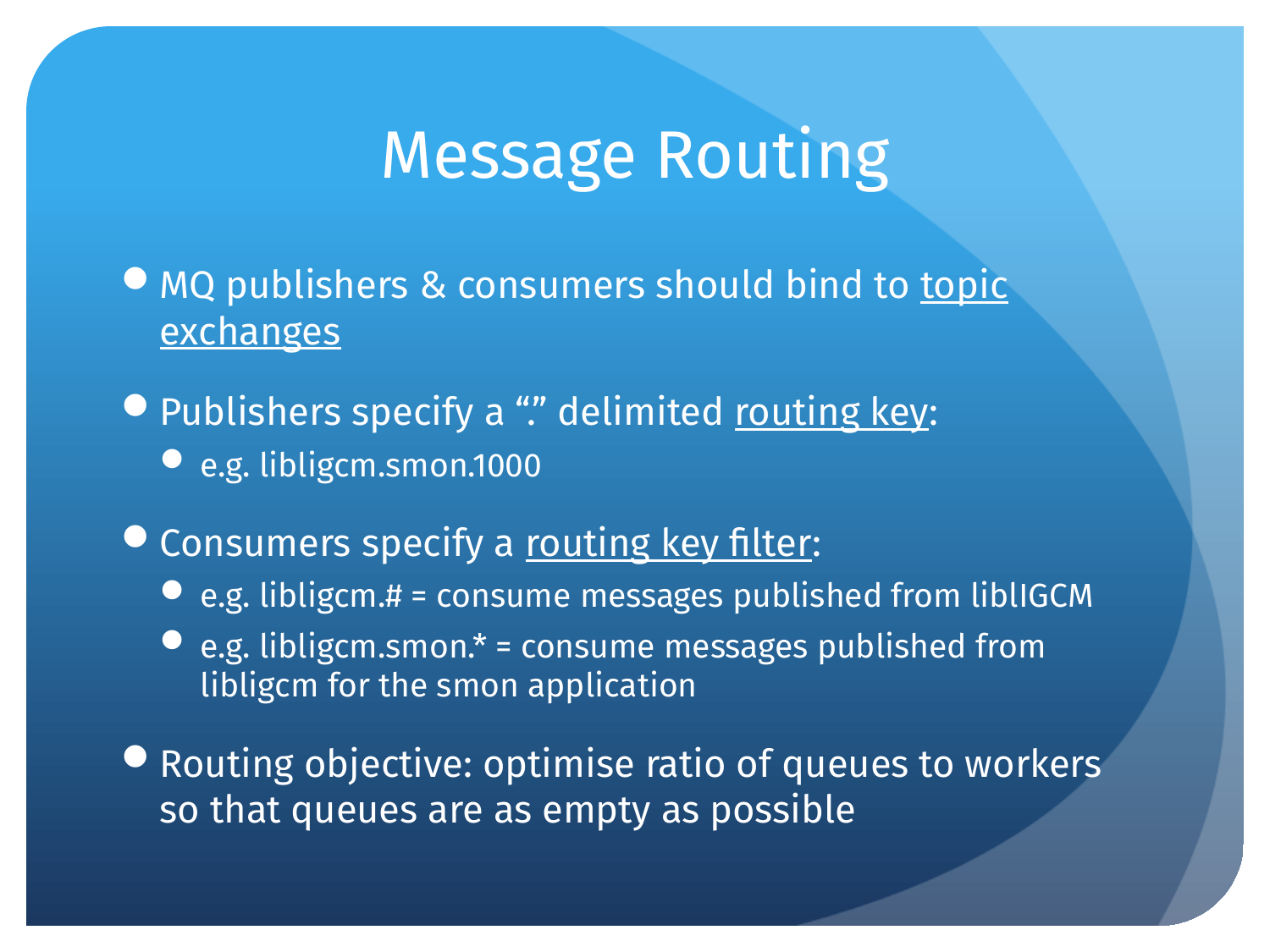

# Message Routing
MQ publishers & consumers should bind to topic exchanges
Publishers specify a “.” delimited routing key:
e.g. libligcm.smon.1000
Consumers specify a routing key filter:
e.g. libligcm.# = consume messages published from liblIGCM
e.g. libligcm.smon.* = consume messages published from libligcm for the smon application
Routing objective: optimise ratio of queues to workers so that queues are as empty as possible